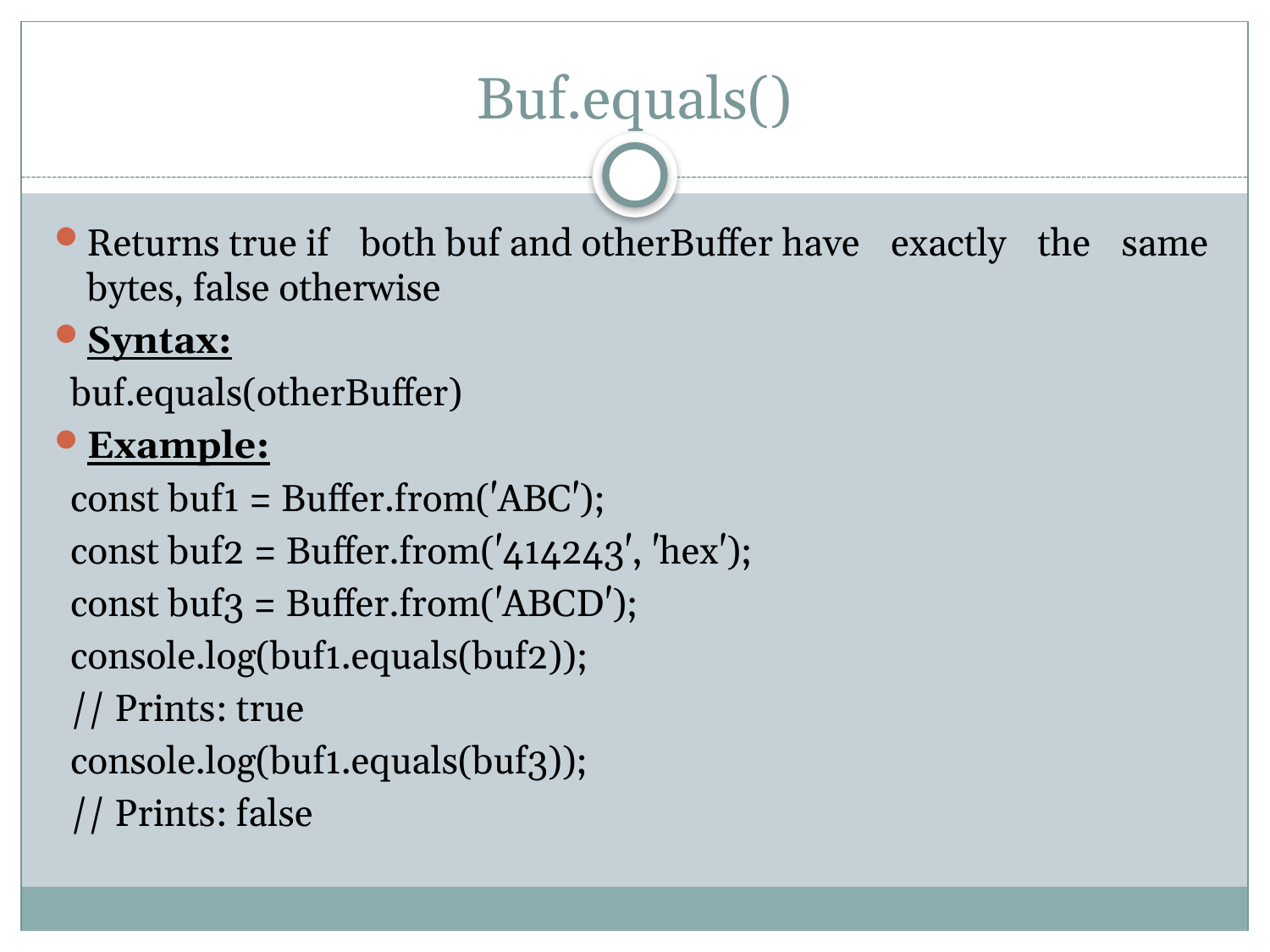

# Buf.equals()
Returns true if both buf and otherBuffer have exactly the same bytes, false otherwise
Syntax:
	buf.equals(otherBuffer)
Example:
const buf1 = Buffer.from('ABC');
const buf2 = Buffer.from('414243', 'hex');
const buf3 = Buffer.from('ABCD');
console.log(buf1.equals(buf2));
// Prints: true
console.log(buf1.equals(buf3));
// Prints: false